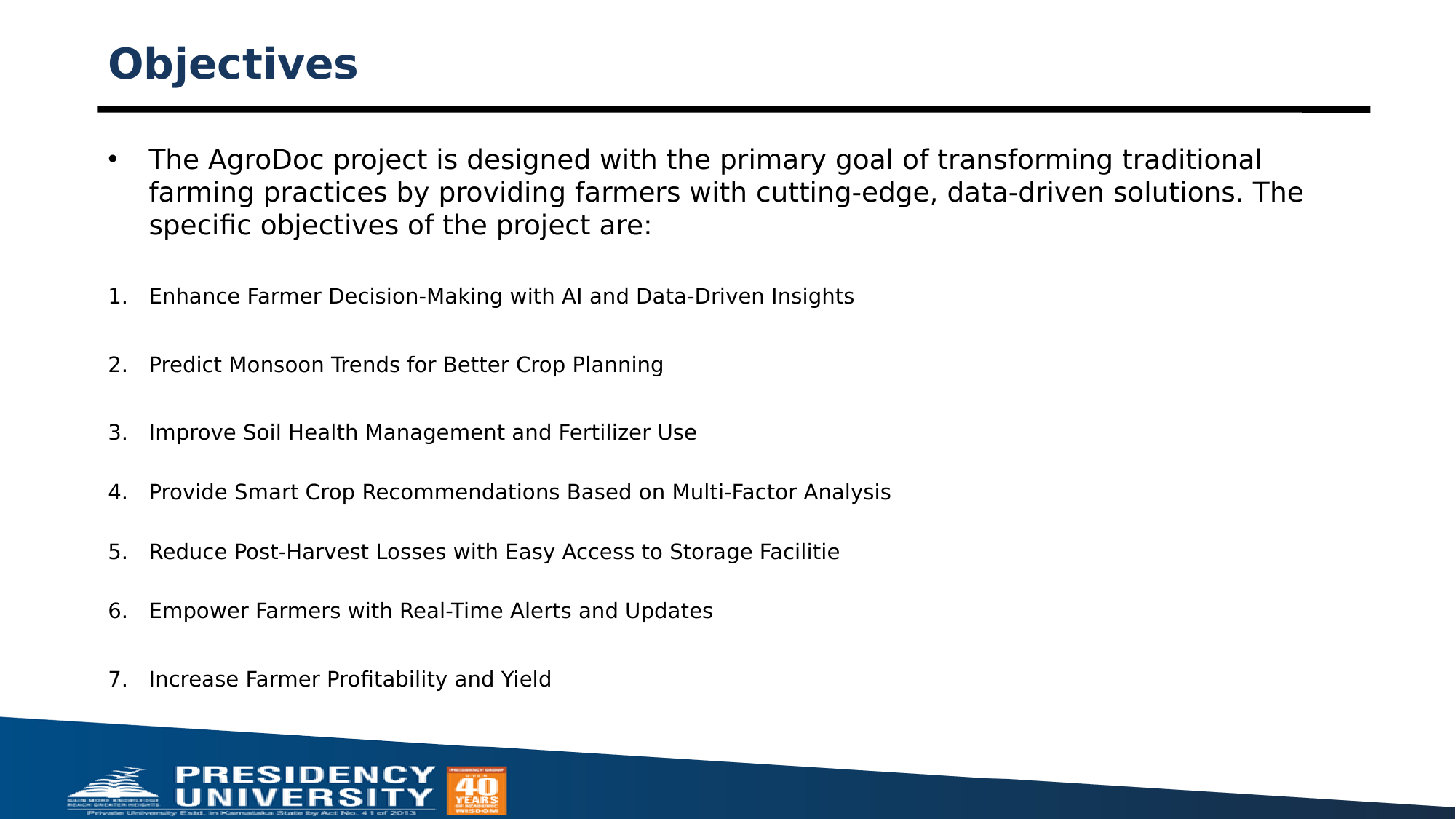

# Objectives
The AgroDoc project is designed with the primary goal of transforming traditional farming practices by providing farmers with cutting-edge, data-driven solutions. The specific objectives of the project are:

Enhance Farmer Decision-Making with AI and Data-Driven Insights

Predict Monsoon Trends for Better Crop Planning

Improve Soil Health Management and Fertilizer Use

Provide Smart Crop Recommendations Based on Multi-Factor Analysis

Reduce Post-Harvest Losses with Easy Access to Storage Facilitie

Empower Farmers with Real-Time Alerts and Updates

Increase Farmer Profitability and Yield